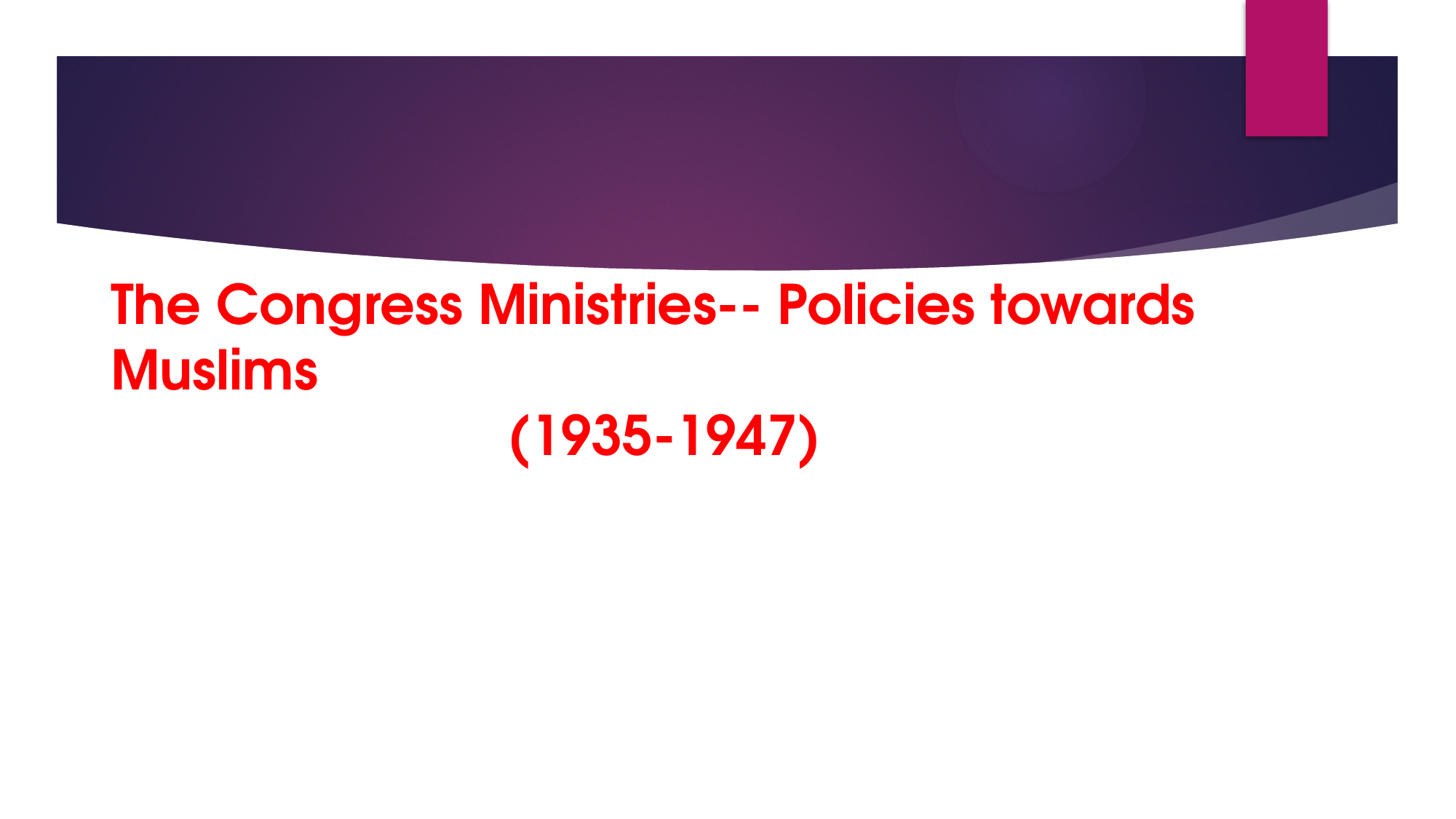

# The Congress Ministries-- Policies towards Muslims (1935-1947)